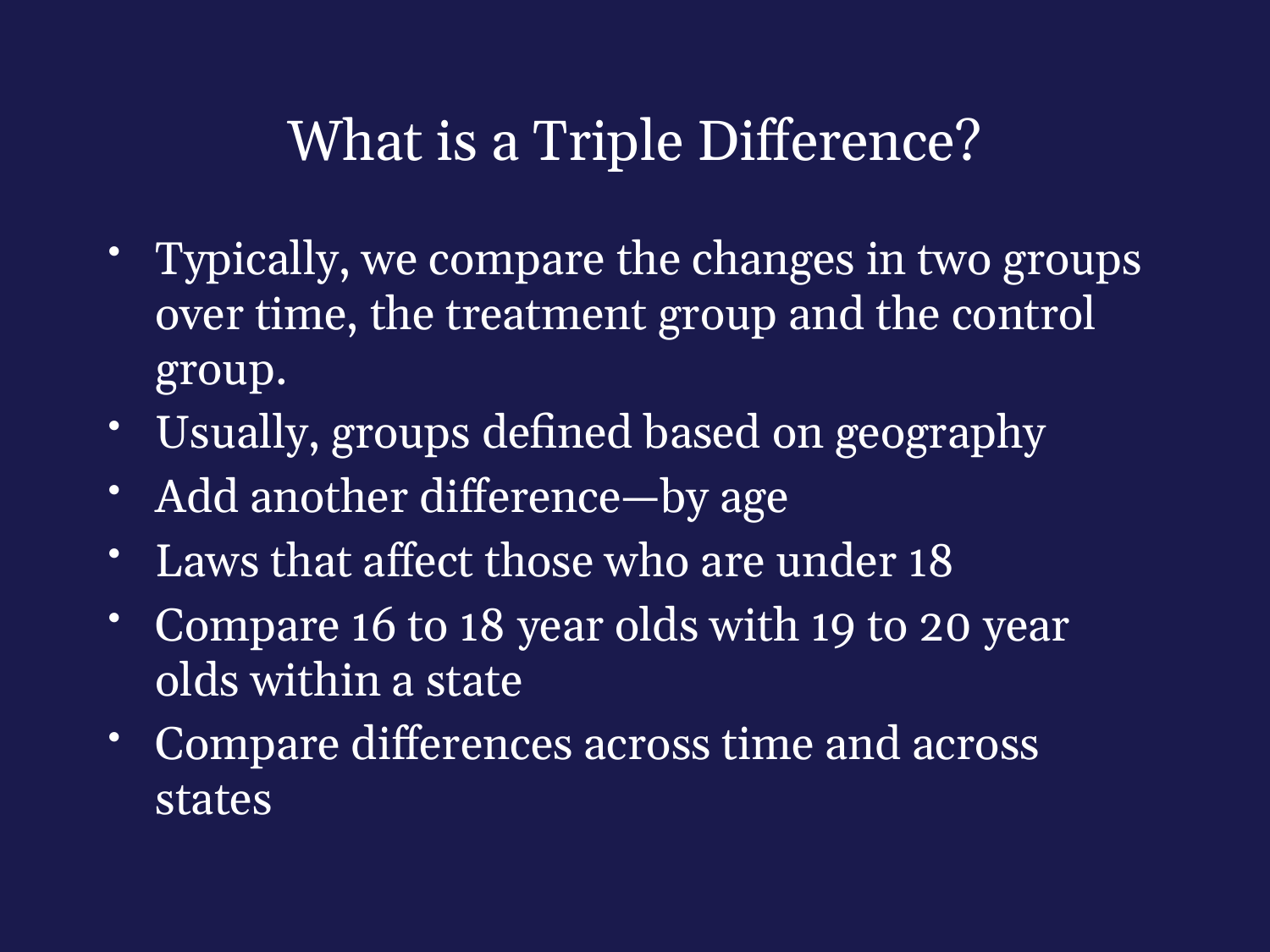

# What is a Triple Difference?
Typically, we compare the changes in two groups over time, the treatment group and the control group.
Usually, groups defined based on geography
Add another difference—by age
Laws that affect those who are under 18
Compare 16 to 18 year olds with 19 to 20 year olds within a state
Compare differences across time and across states